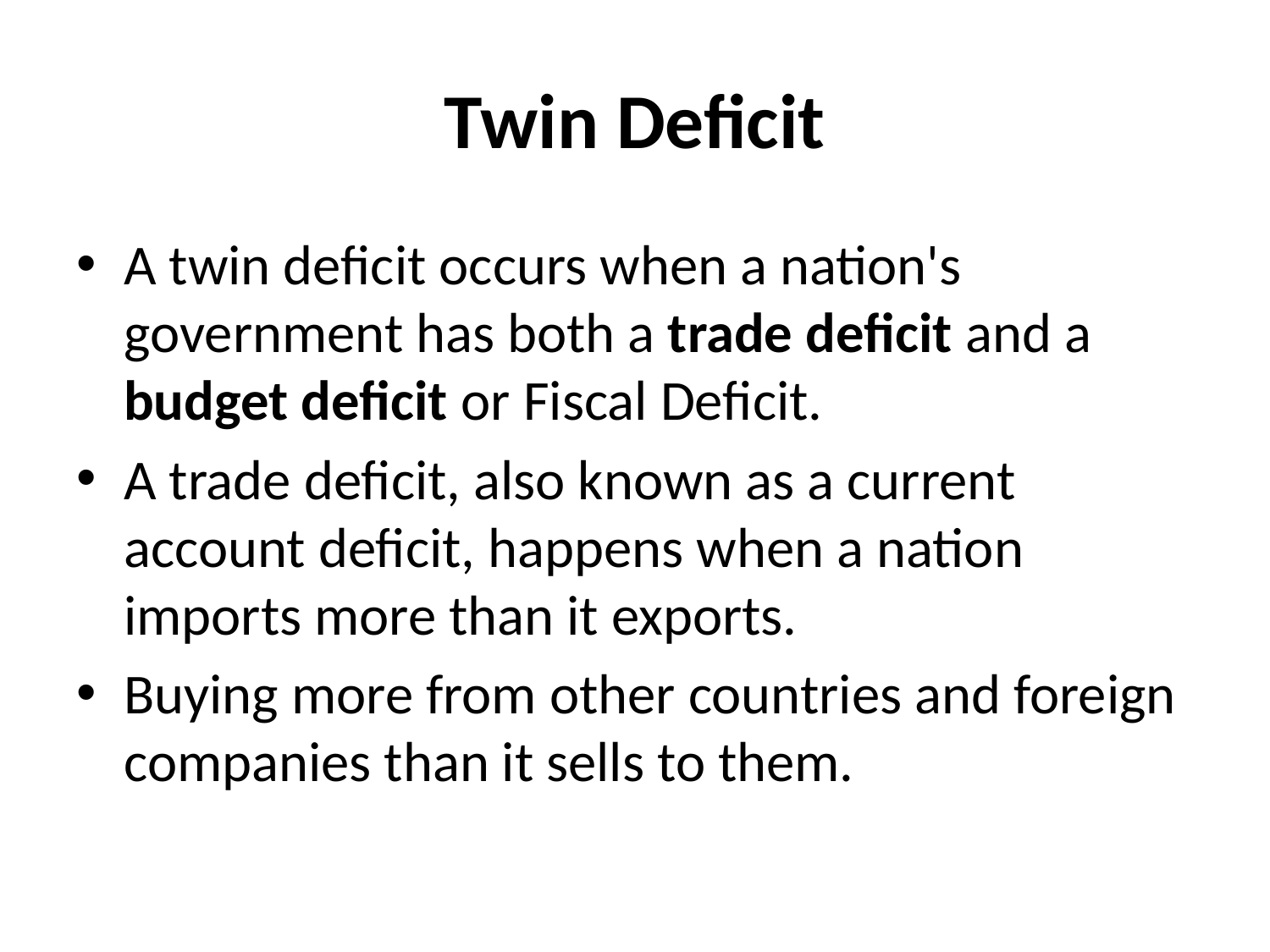

# Twin Deficit
A twin deficit occurs when a nation's government has both a trade deficit and a budget deficit or Fiscal Deficit.
A trade deficit, also known as a current account deficit, happens when a nation imports more than it exports.
Buying more from other countries and foreign companies than it sells to them.